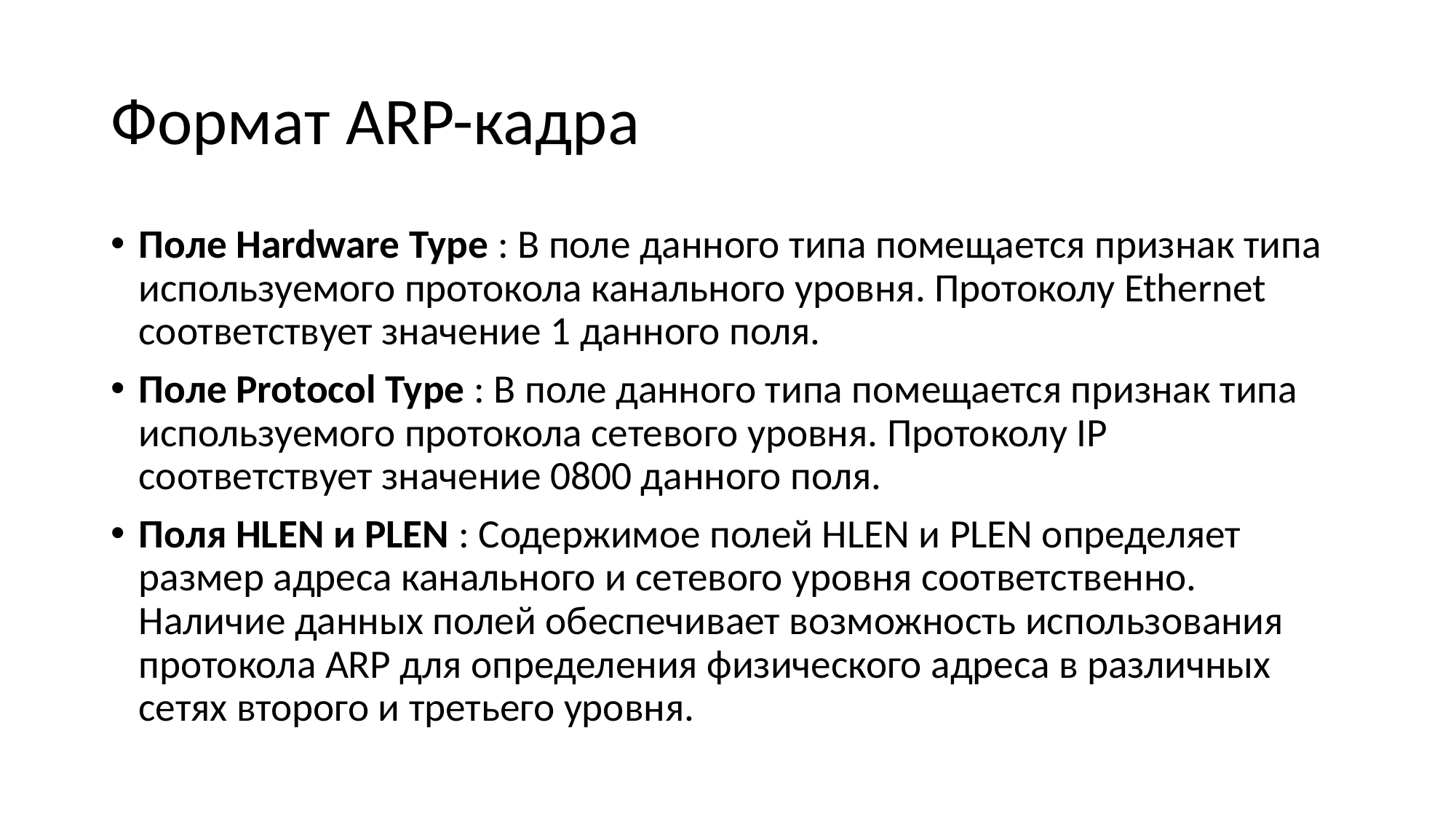

# Формат ARP-кадра
Поле Hardware Type : В поле данного типа помещается признак типа используемого протокола канального уровня. Протоколу Ethernet соответствует значение 1 данного поля.
Поле Protocol Type : В поле данного типа помещается признак типа используемого протокола сетевого уровня. Протоколу IP соответствует значение 0800 данного поля.
Поля HLEN и PLEN : Содержимое полей HLEN и PLEN определяет размер адреса канального и сетевого уровня соответственно. Наличие данных полей обеспечивает возможность использования протокола ARP для определения физического адреса в различных сетях второго и третьего уровня.